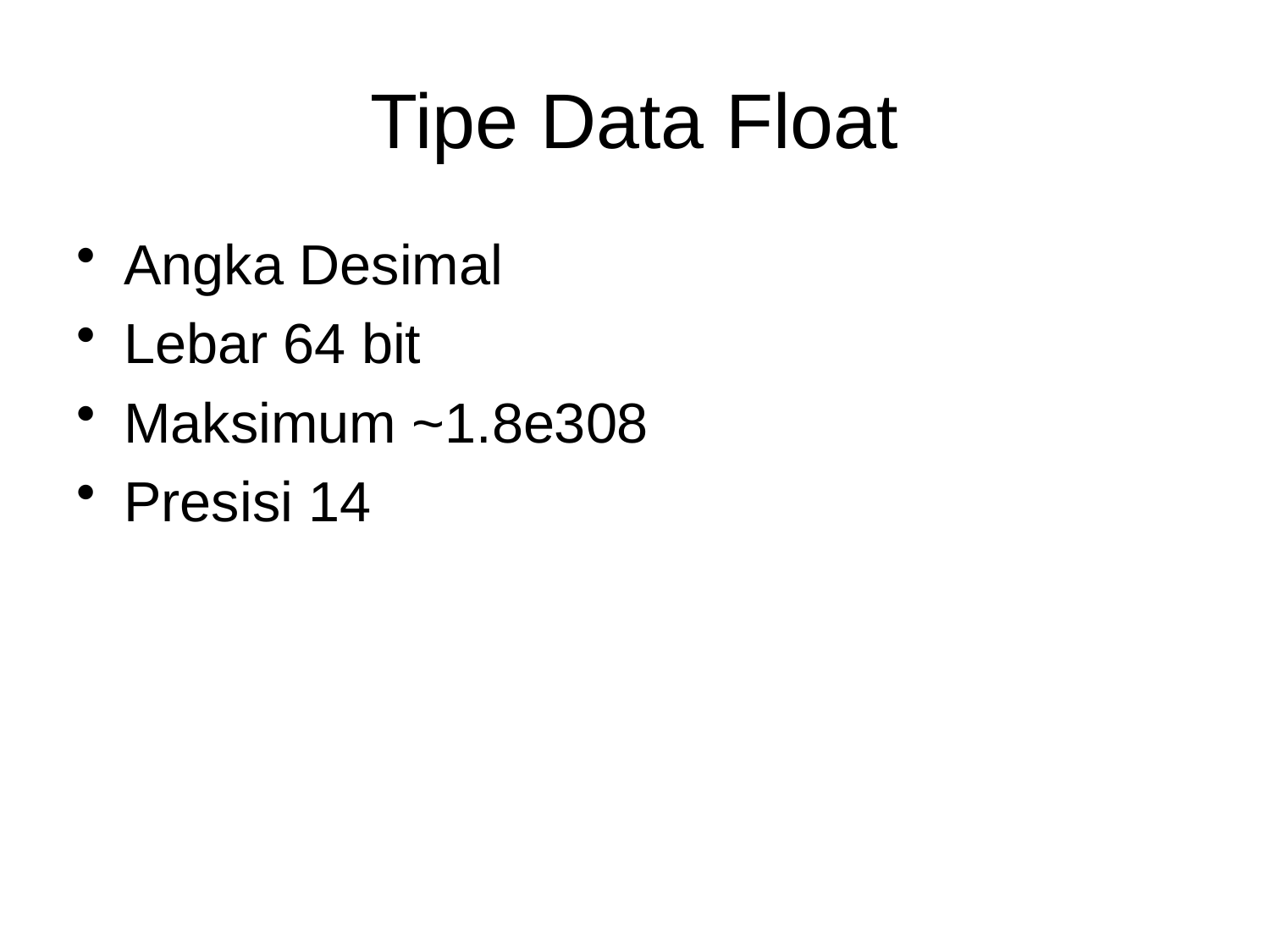

# Tipe Data Float
Angka Desimal
Lebar 64 bit
Maksimum ~1.8e308
Presisi 14